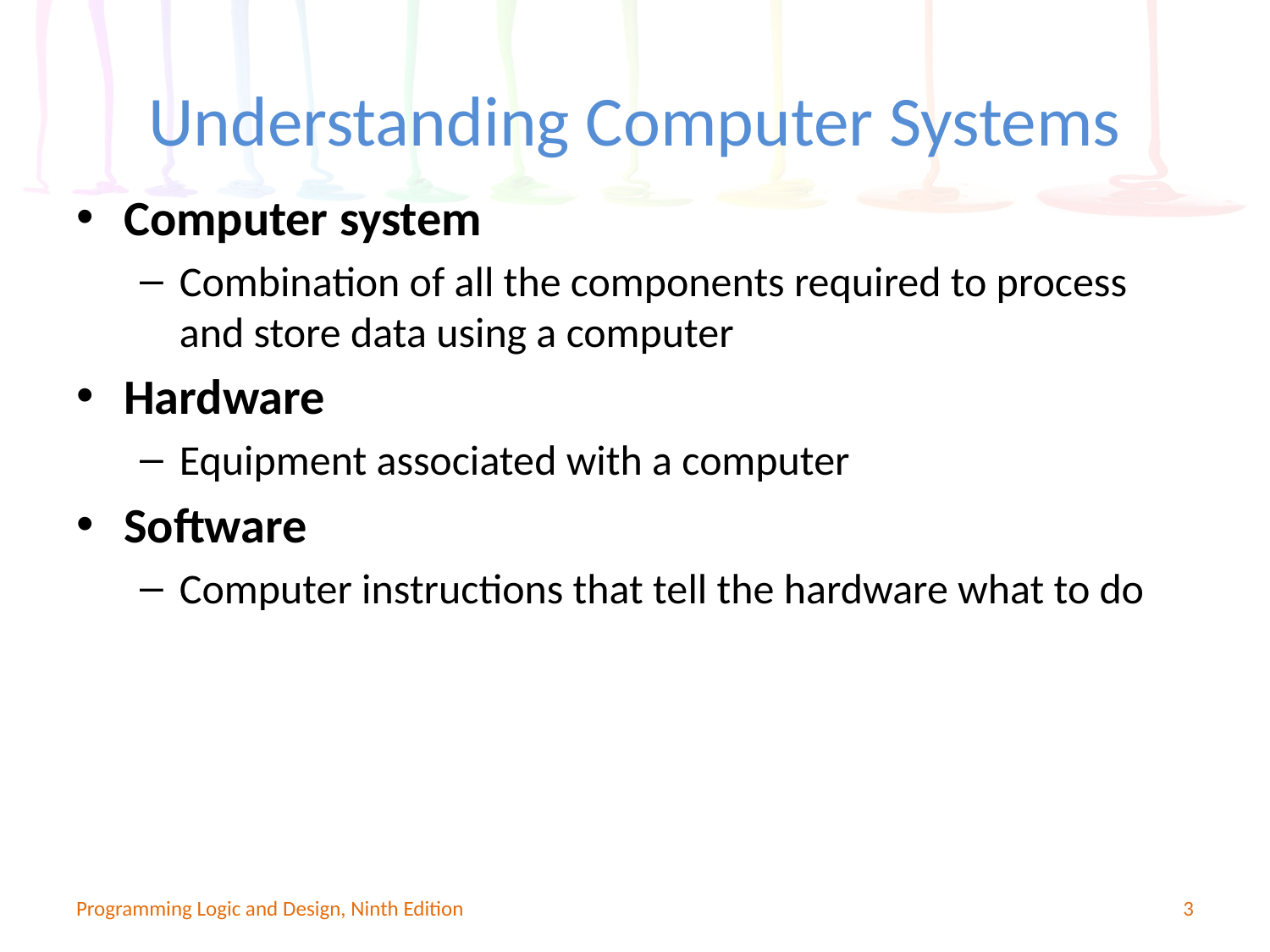

# Understanding Computer Systems
Computer system
Combination of all the components required to process and store data using a computer
Hardware
Equipment associated with a computer
Software
Computer instructions that tell the hardware what to do

Programming Logic and Design, Ninth Edition
3